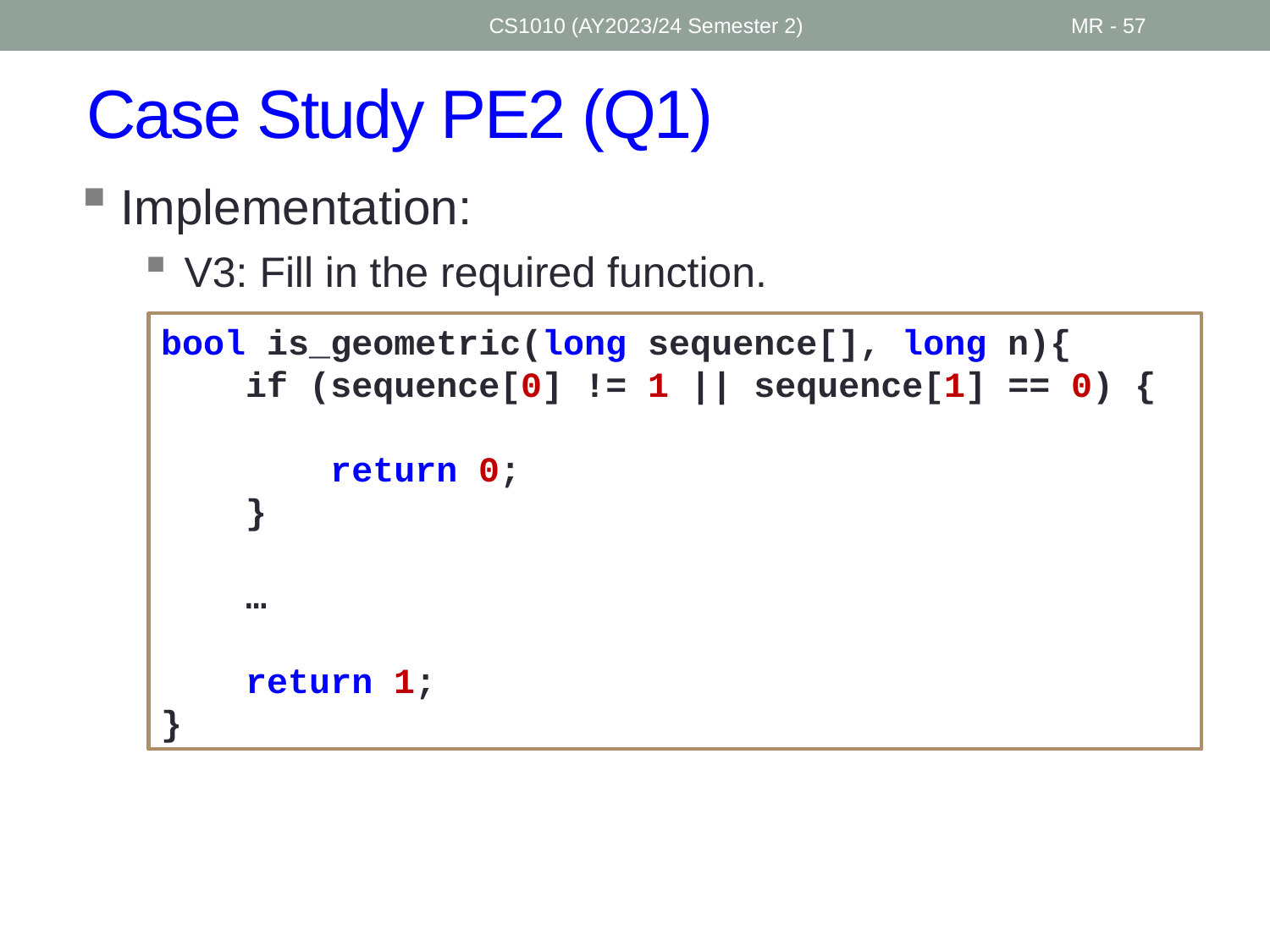

CS1010 (AY2023/24 Semester 2)
MR - 57
# Case Study PE2 (Q1)

Implementation:
V3: Fill in the required function.

bool is_geometric(long sequence[], long n){
    if (sequence[0] != 1 || sequence[1] == 0) {
        return 0;
    }
    …
    return 1;
}